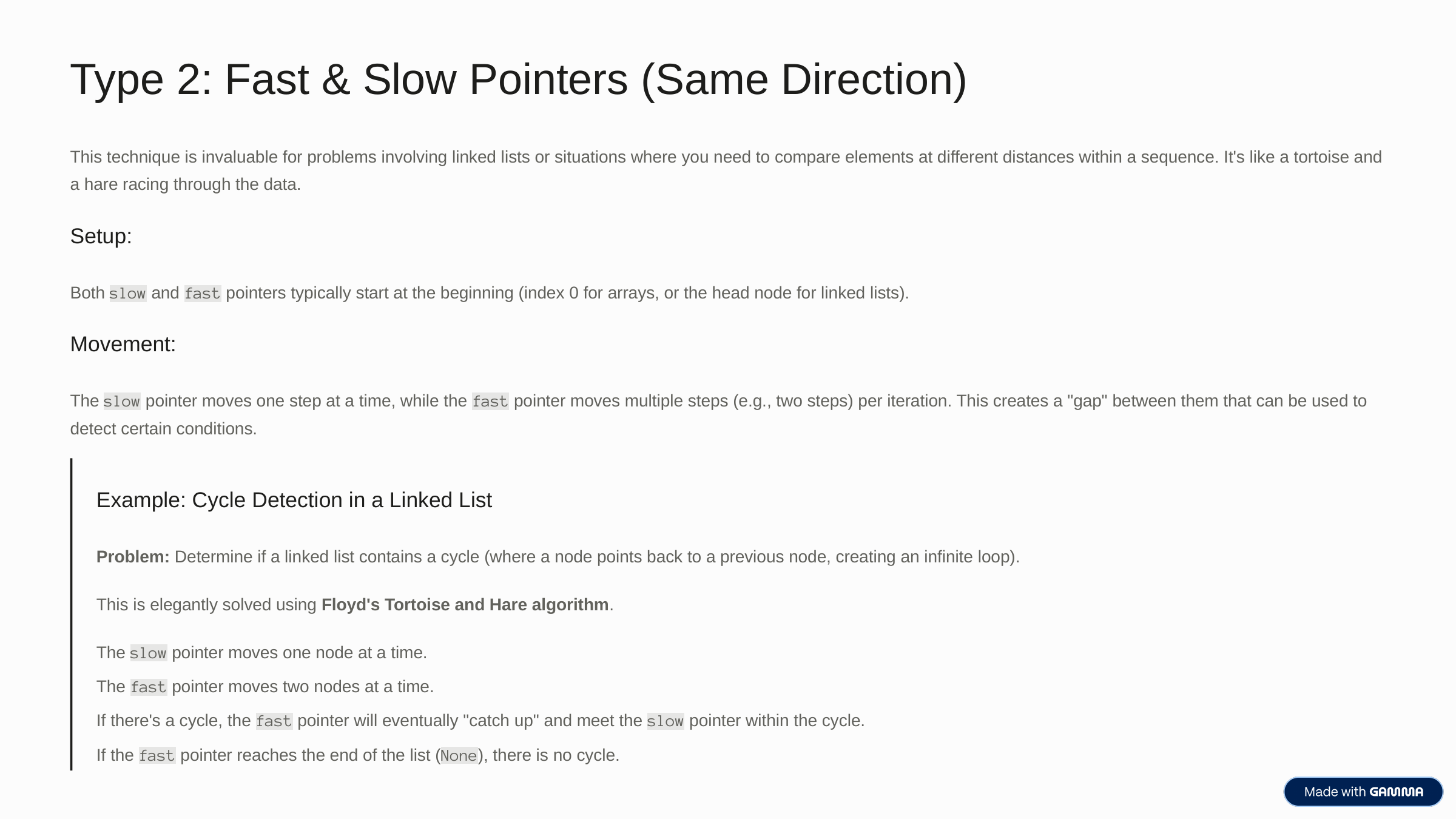

Type 2: Fast & Slow Pointers (Same Direction)
This technique is invaluable for problems involving linked lists or situations where you need to compare elements at different distances within a sequence. It's like a tortoise and a hare racing through the data.
Setup:
Both slow and fast pointers typically start at the beginning (index 0 for arrays, or the head node for linked lists).
Movement:
The slow pointer moves one step at a time, while the fast pointer moves multiple steps (e.g., two steps) per iteration. This creates a "gap" between them that can be used to detect certain conditions.

Example: Cycle Detection in a Linked List
Problem: Determine if a linked list contains a cycle (where a node points back to a previous node, creating an infinite loop).
This is elegantly solved using Floyd's Tortoise and Hare algorithm.
The slow pointer moves one node at a time.
The fast pointer moves two nodes at a time.
If there's a cycle, the fast pointer will eventually "catch up" and meet the slow pointer within the cycle.
If the fast pointer reaches the end of the list (None), there is no cycle.